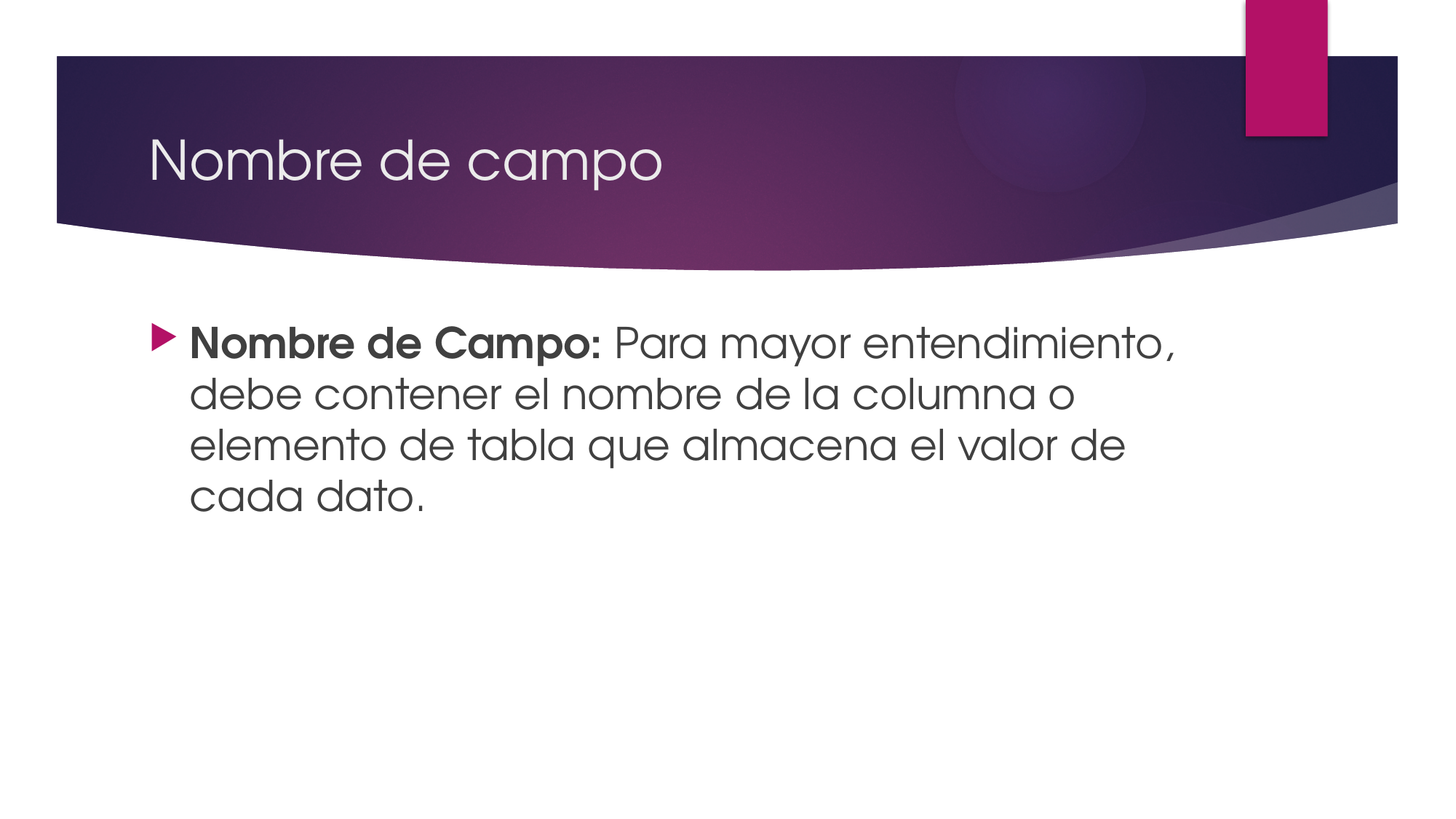

# Nombre de campo
Nombre de Campo: Para mayor entendimiento, debe contener el nombre de la columna o elemento de tabla que almacena el valor de cada dato.